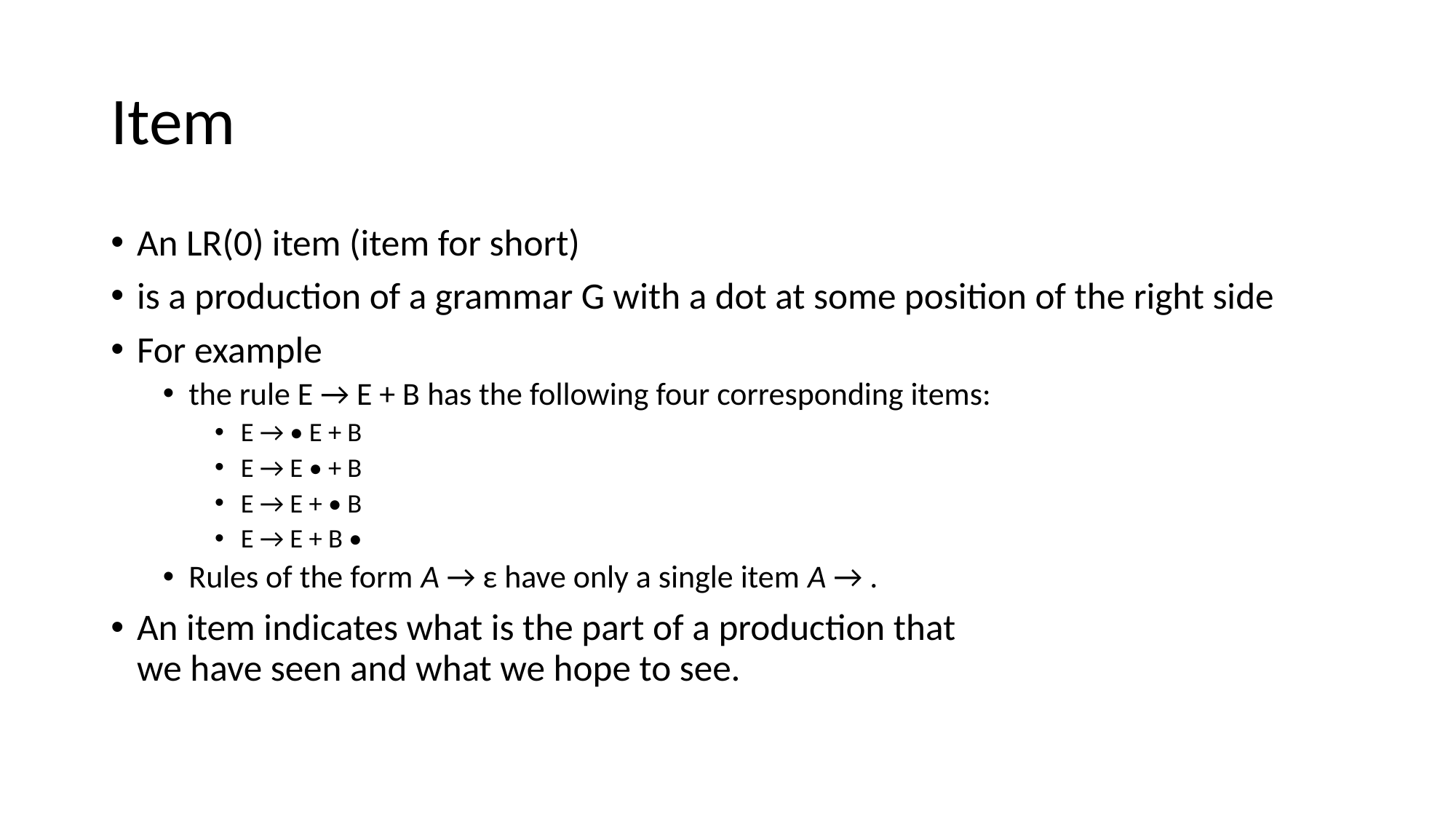

# Item
An LR(0) item (item for short)
is a production of a grammar G with a dot at some position of the right side
For example
the rule E → E + B has the following four corresponding items:
E → • E + B
E → E • + B
E → E + • B
E → E + B •
Rules of the form A → ε have only a single item A → .
An item indicates what is the part of a production that
we have seen and what we hope to see.